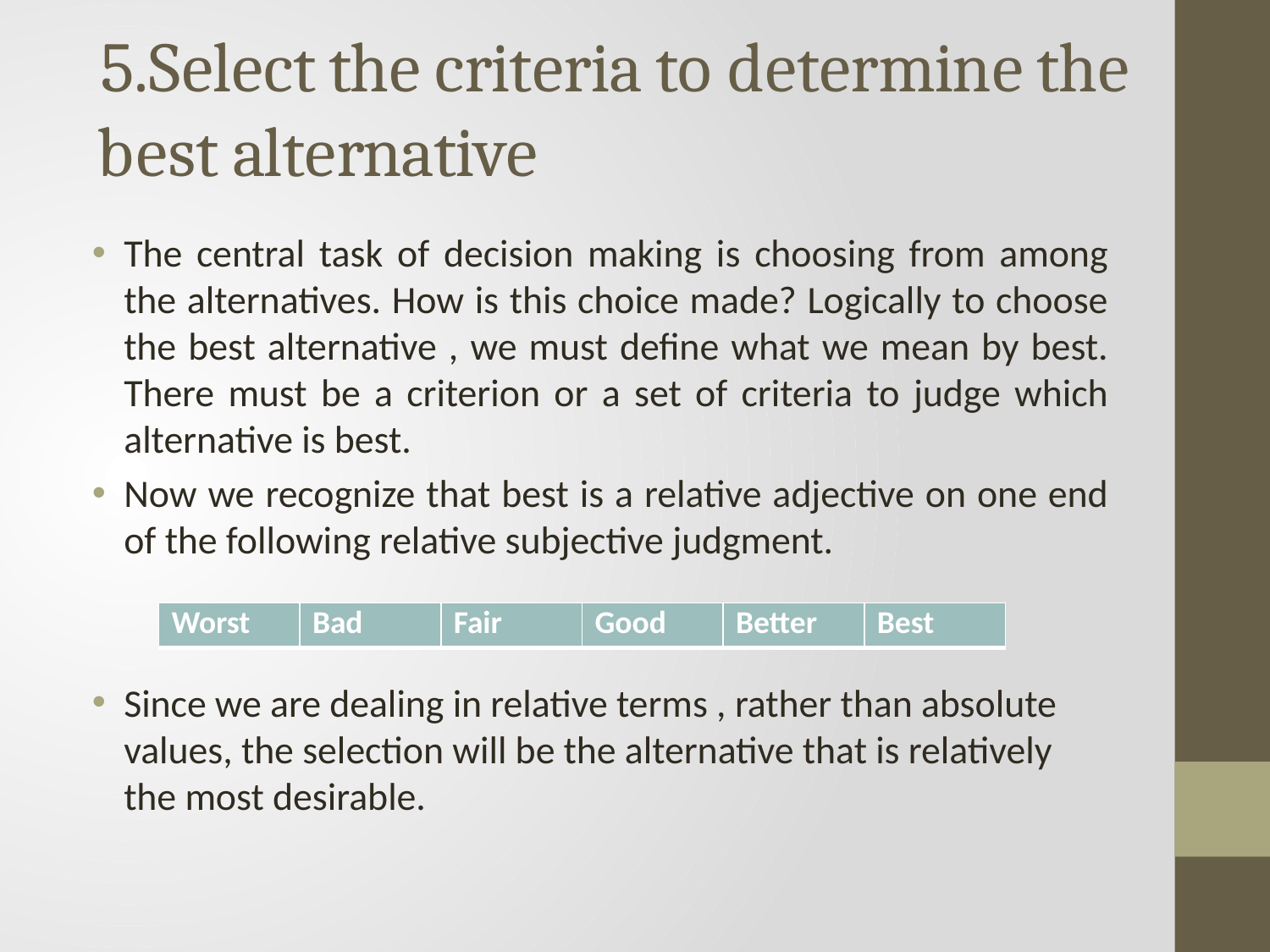

# 5.Select the criteria to determine the best alternative
The central task of decision making is choosing from among the alternatives. How is this choice made? Logically to choose the best alternative , we must define what we mean by best. There must be a criterion or a set of criteria to judge which alternative is best.
Now we recognize that best is a relative adjective on one end of the following relative subjective judgment.

Since we are dealing in relative terms , rather than absolute values, the selection will be the alternative that is relatively the most desirable.

| Worst | Bad | Fair | Good | Better | Best |
| --- | --- | --- | --- | --- | --- |